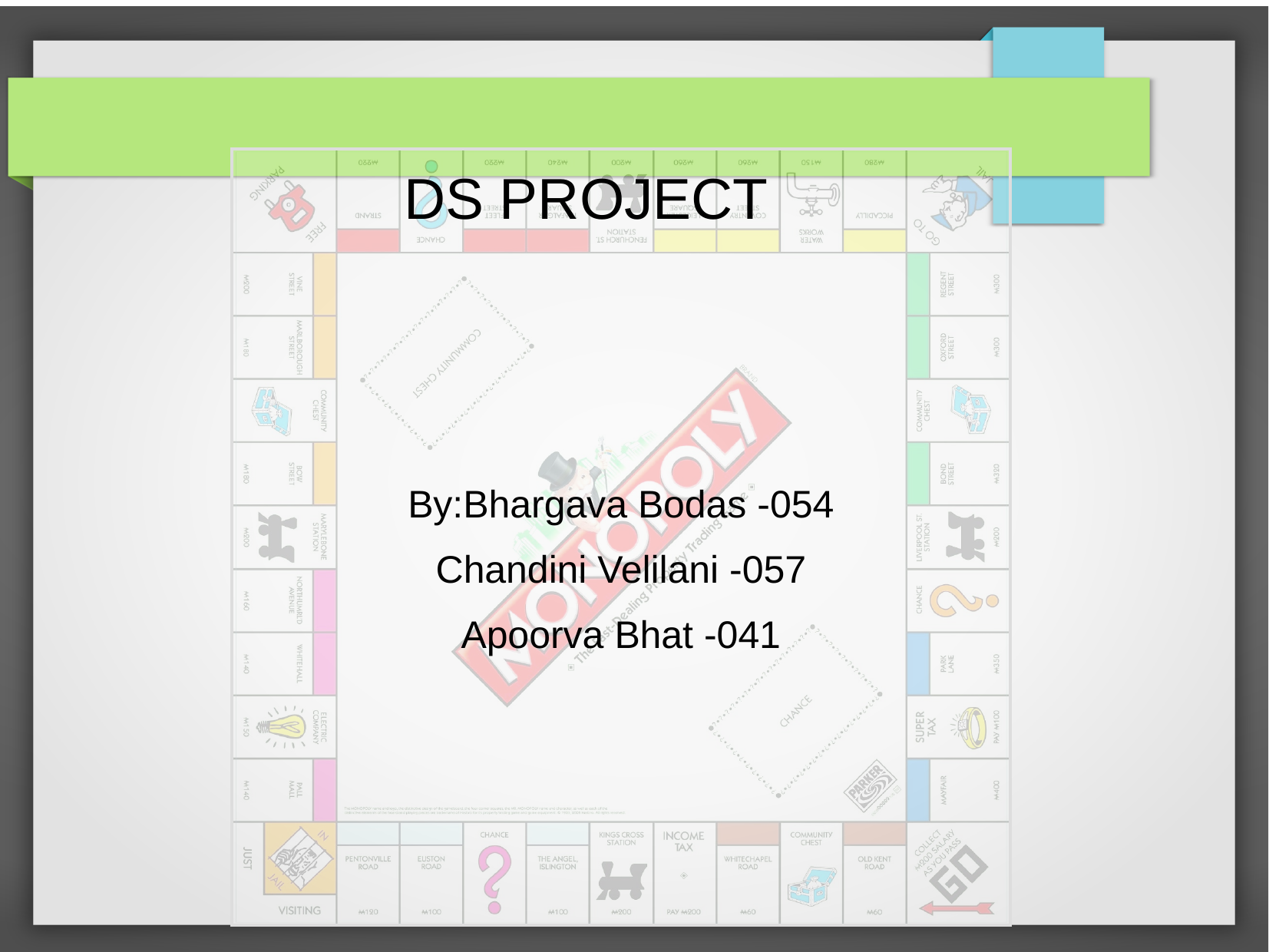

DS PROJECT

By:Bhargava Bodas -054
Chandini Velilani -057
Apoorva Bhat -041